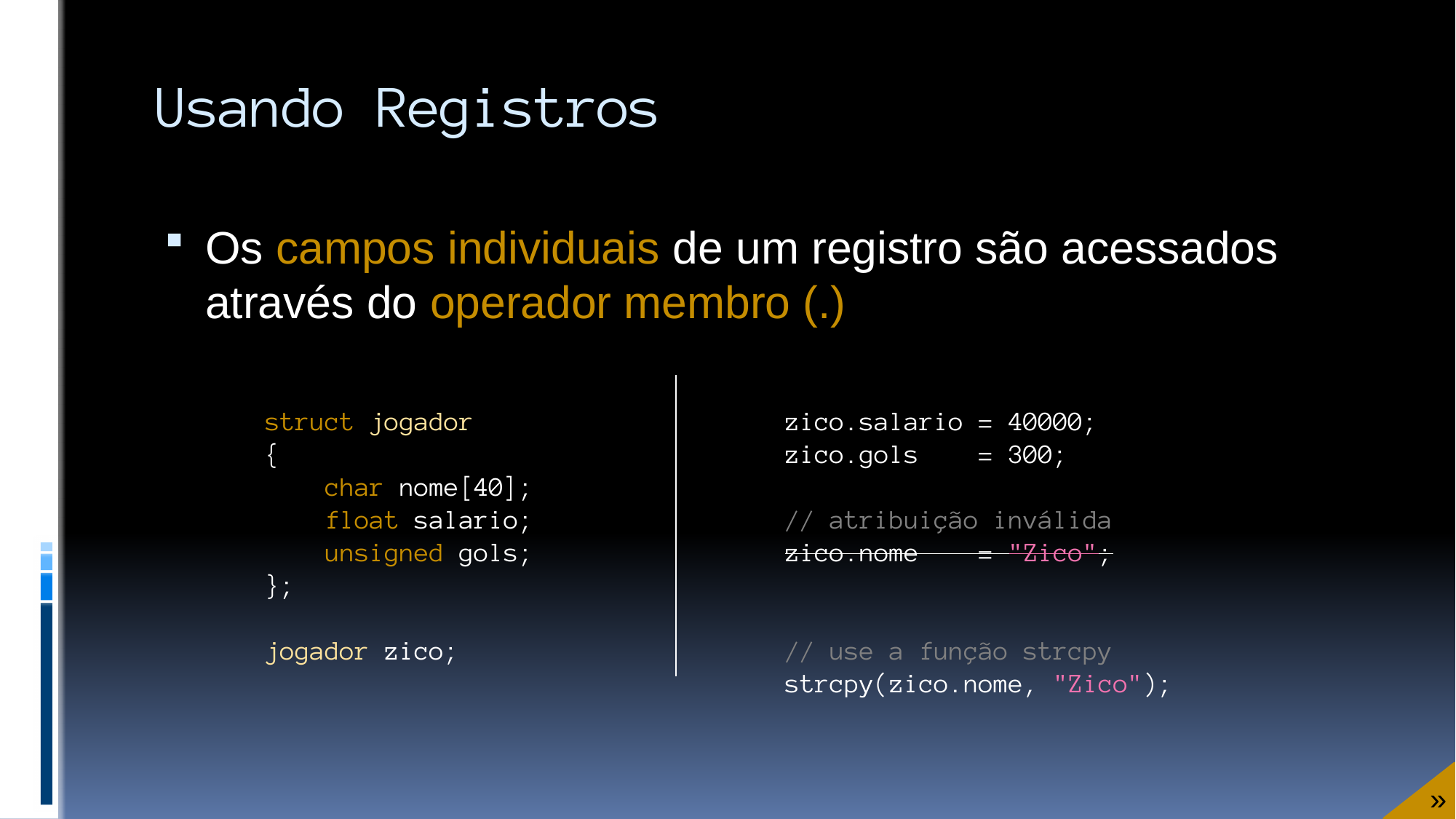

# Usando Registros
Os campos individuais de um registro são acessados através do operador membro (.)
struct jogador
{
    char nome[40];
    float salario;
    unsigned gols;
};

jogador zico;

zico.salario = 40000;
zico.gols    = 300;

// atribuição inválida
zico.nome    = "Zico";

// use a função strcpy
strcpy(zico.nome, "Zico");

»